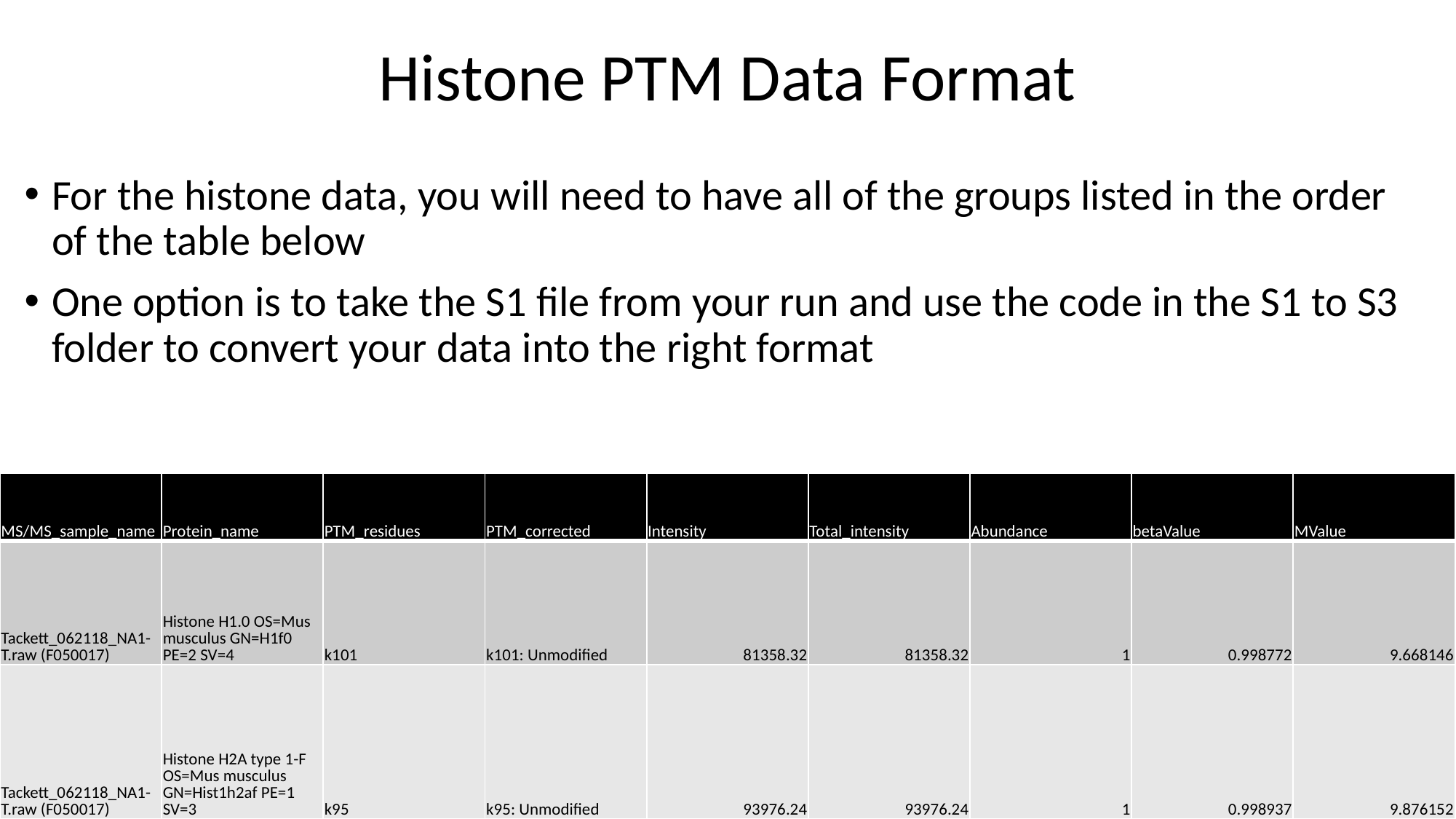

# Histone PTM Data Format
For the histone data, you will need to have all of the groups listed in the order of the table below
One option is to take the S1 file from your run and use the code in the S1 to S3 folder to convert your data into the right format
| MS/MS\_sample\_name | Protein\_name | PTM\_residues | PTM\_corrected | Intensity | Total\_intensity | Abundance | betaValue | MValue |
| --- | --- | --- | --- | --- | --- | --- | --- | --- |
| Tackett\_062118\_NA1-T.raw (F050017) | Histone H1.0 OS=Mus musculus GN=H1f0 PE=2 SV=4 | k101 | k101: Unmodified | 81358.32 | 81358.32 | 1 | 0.998772 | 9.668146 |
| Tackett\_062118\_NA1-T.raw (F050017) | Histone H2A type 1-F OS=Mus musculus GN=Hist1h2af PE=1 SV=3 | k95 | k95: Unmodified | 93976.24 | 93976.24 | 1 | 0.998937 | 9.876152 |